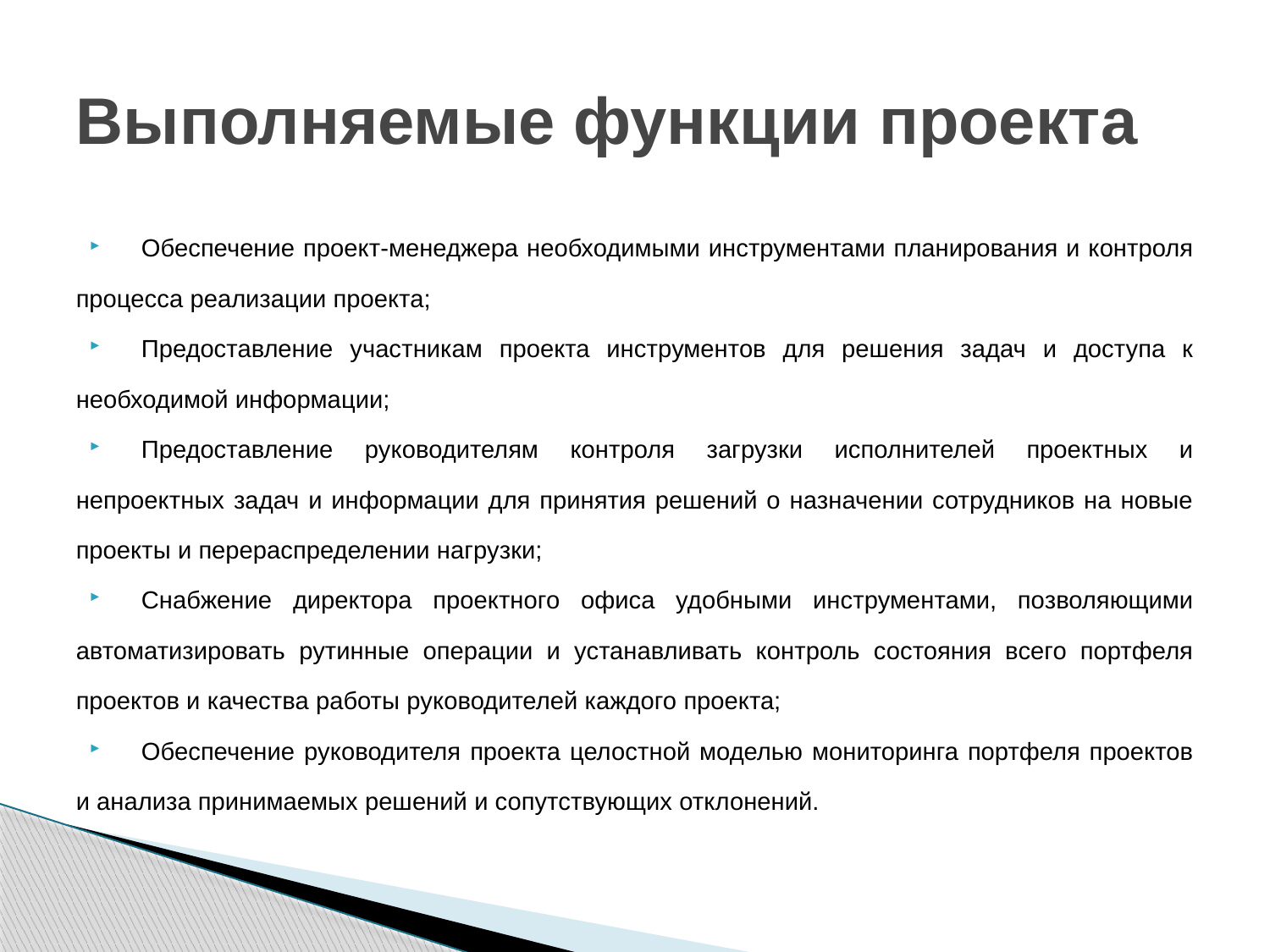

# Выполняемые функции проекта
Обеспечение проект-менеджера необходимыми инструментами планирования и контроля процесса реализации проекта;
Предоставление участникам проекта инструментов для решения задач и доступа к необходимой информации;
Предоставление руководителям контроля загрузки исполнителей проектных и непроектных задач и информации для принятия решений о назначении сотрудников на новые проекты и перераспределении нагрузки;
Снабжение директора проектного офиса удобными инструментами, позволяющими автоматизировать рутинные операции и устанавливать контроль состояния всего портфеля проектов и качества работы руководителей каждого проекта;
Обеспечение руководителя проекта целостной моделью мониторинга портфеля проектов и анализа принимаемых решений и сопутствующих отклонений.